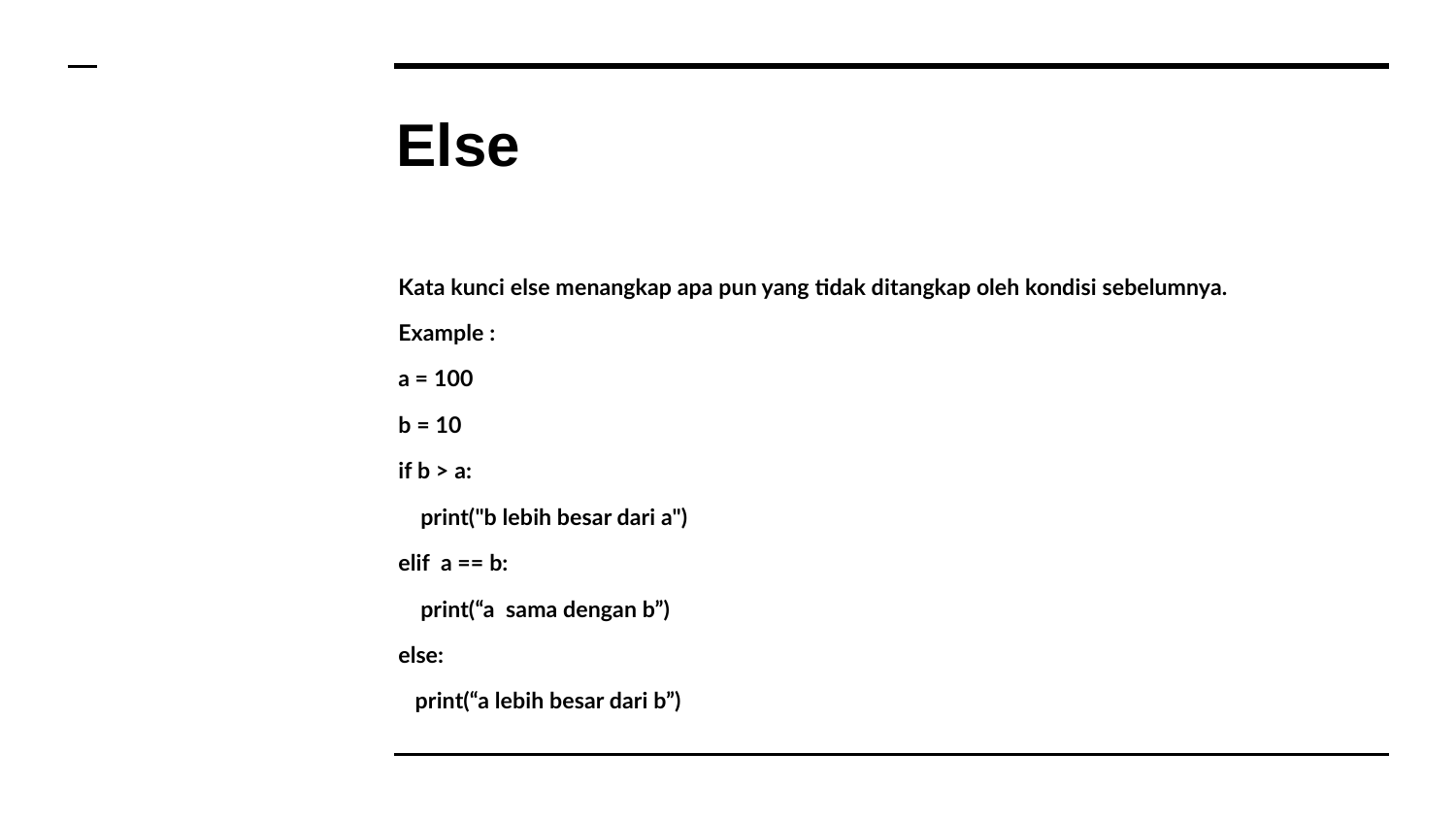

# Else
Kata kunci else menangkap apa pun yang tidak ditangkap oleh kondisi sebelumnya.
Example :
a = 100
b = 10
if b > a:
    print("b lebih besar dari a")
elif  a == b:
    print(“a  sama dengan b”)
else:
   print(“a lebih besar dari b”)